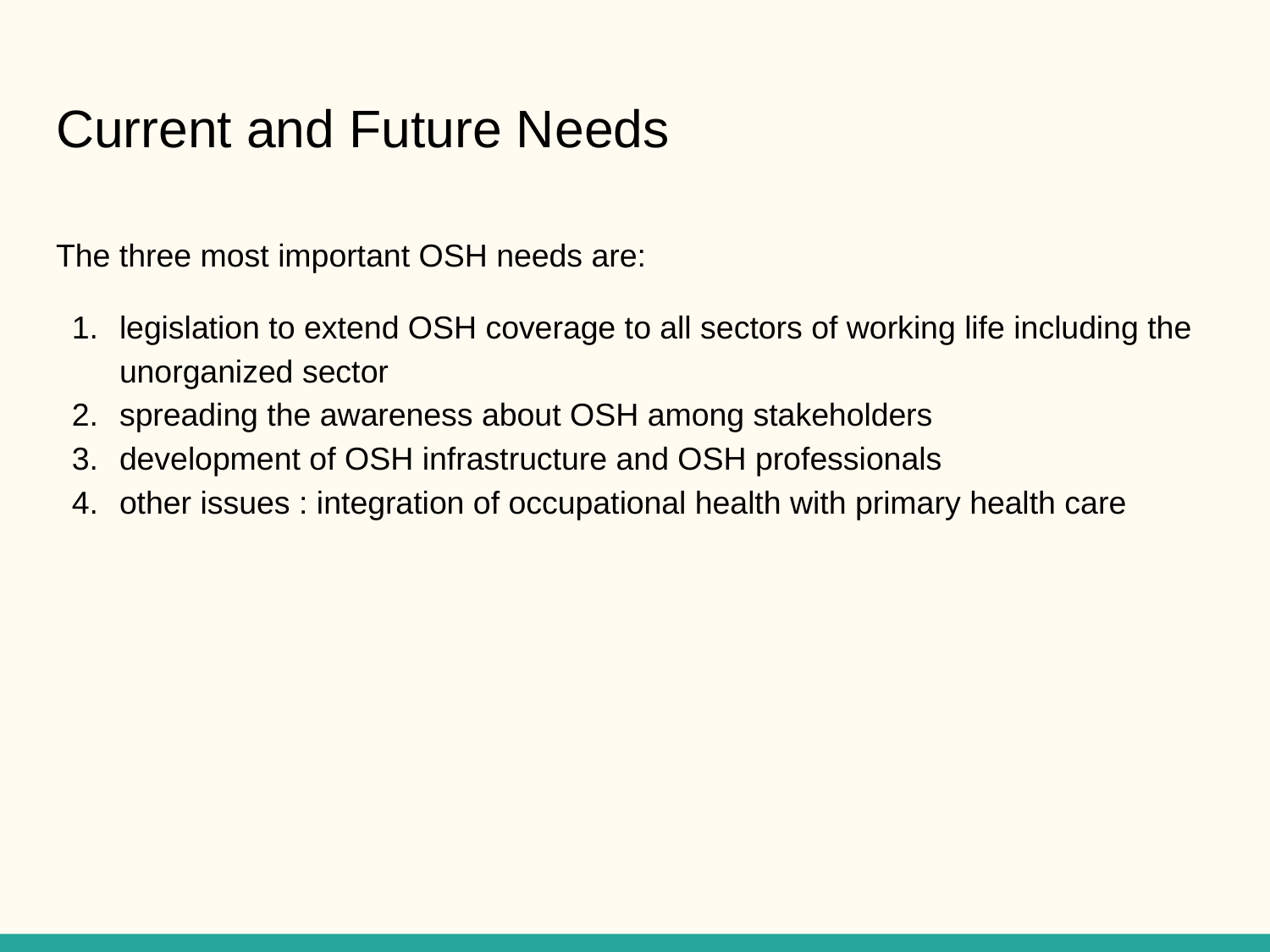

# Current and Future Needs
The three most important OSH needs are:
legislation to extend OSH coverage to all sectors of working life including the unorganized sector
spreading the awareness about OSH among stakeholders
development of OSH infrastructure and OSH professionals
other issues : integration of occupational health with primary health care